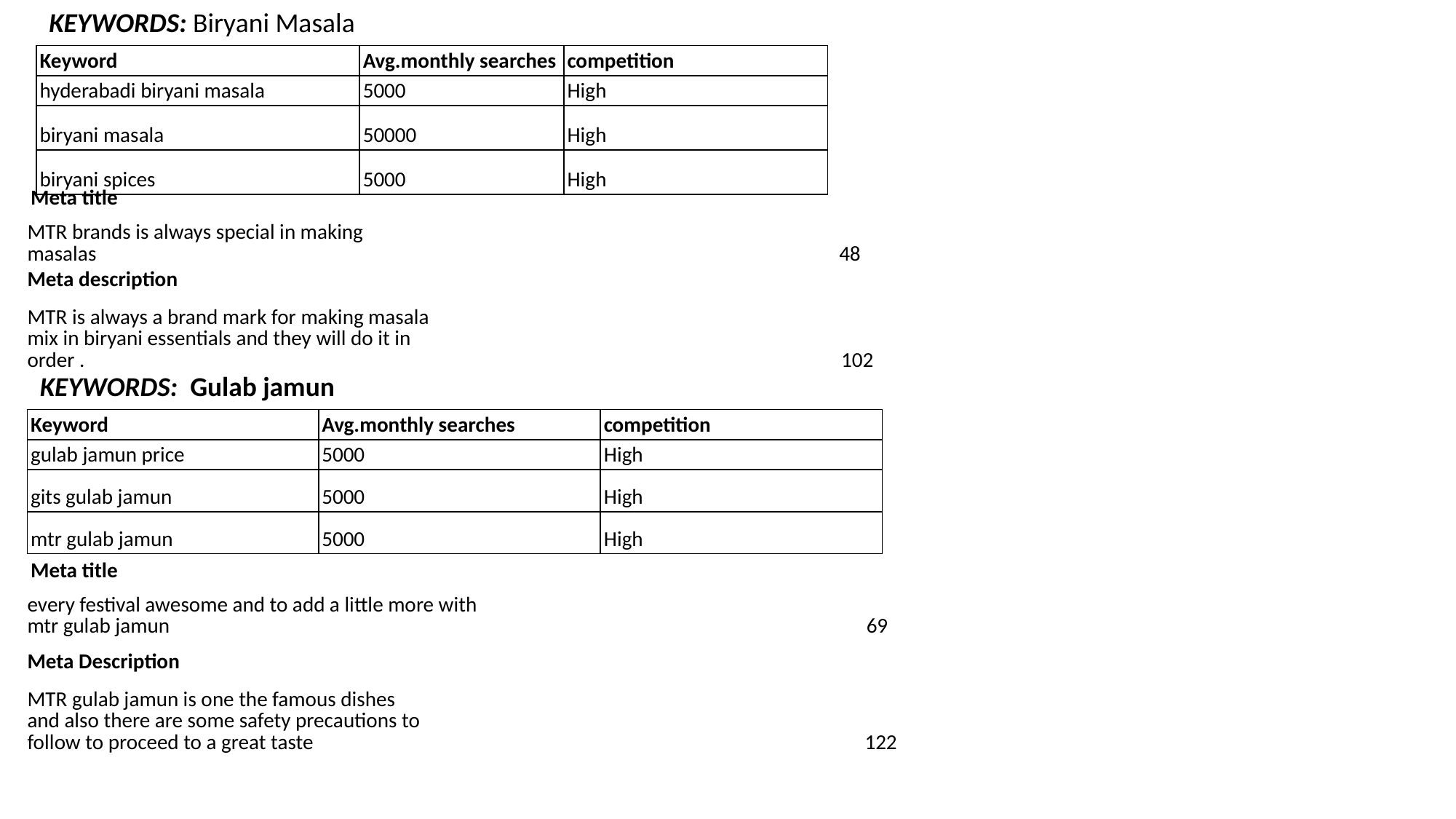

KEYWORDS: Biryani Masala

| Keyword | Avg.monthly searches | competition |
| --- | --- | --- |
| hyderabadi biryani masala | 5000 | High |
| biryani masala | 50000 | High |
| biryani spices | 5000 | High |
| Meta title |  |  |  |
| --- | --- | --- | --- |
| MTR brands is always special in making masalas |  |  | 48 |
| Meta description |  |  |  |
| --- | --- | --- | --- |
| MTR is always a brand mark for making masala mix in biryani essentials and they will do it in order . |  |  | 102 |
KEYWORDS:  Gulab jamun
| Keyword | Avg.monthly searches | competition |
| --- | --- | --- |
| gulab jamun price | 5000 | High |
| gits gulab jamun | 5000 | High |
| mtr gulab jamun | 5000 | High |
| Meta title |  |  |  |
| --- | --- | --- | --- |
| every festival awesome and to add a little more with mtr gulab jamun |  |  | 69 |
| Meta Description |  |  |  |
| --- | --- | --- | --- |
| MTR gulab jamun is one the famous dishes and also there are some safety precautions to follow to proceed to a great taste |  |  | 122 |